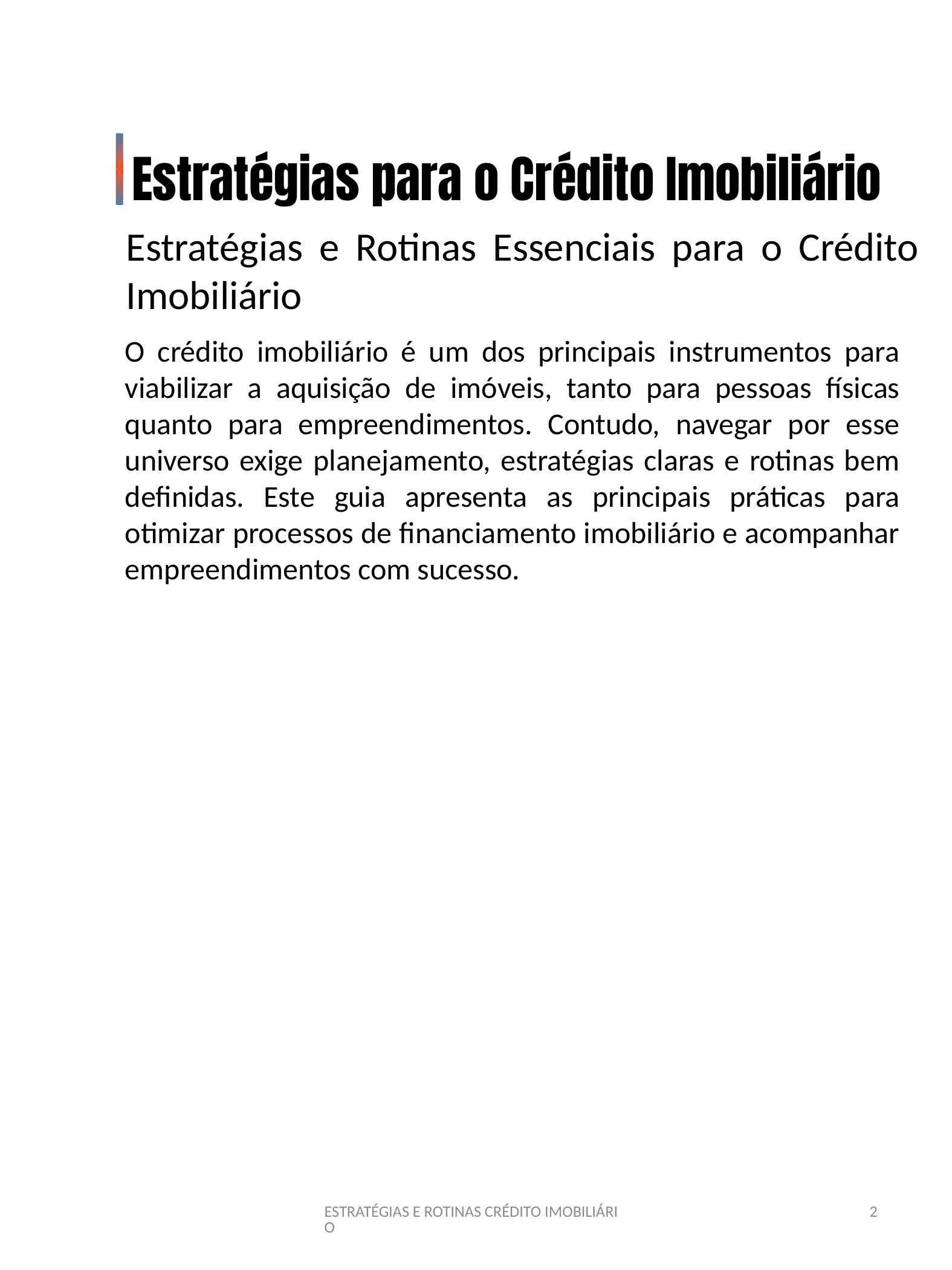

Estratégias para o Crédito Imobiliário

Estratégias e Rotinas Essenciais para o Crédito Imobiliário
O crédito imobiliário é um dos principais instrumentos para viabilizar a aquisição de imóveis, tanto para pessoas físicas quanto para empreendimentos. Contudo, navegar por esse universo exige planejamento, estratégias claras e rotinas bem definidas. Este guia apresenta as principais práticas para otimizar processos de financiamento imobiliário e acompanhar empreendimentos com sucesso.
ESTRATÉGIAS E ROTINAS CRÉDITO IMOBILIÁRIO
2